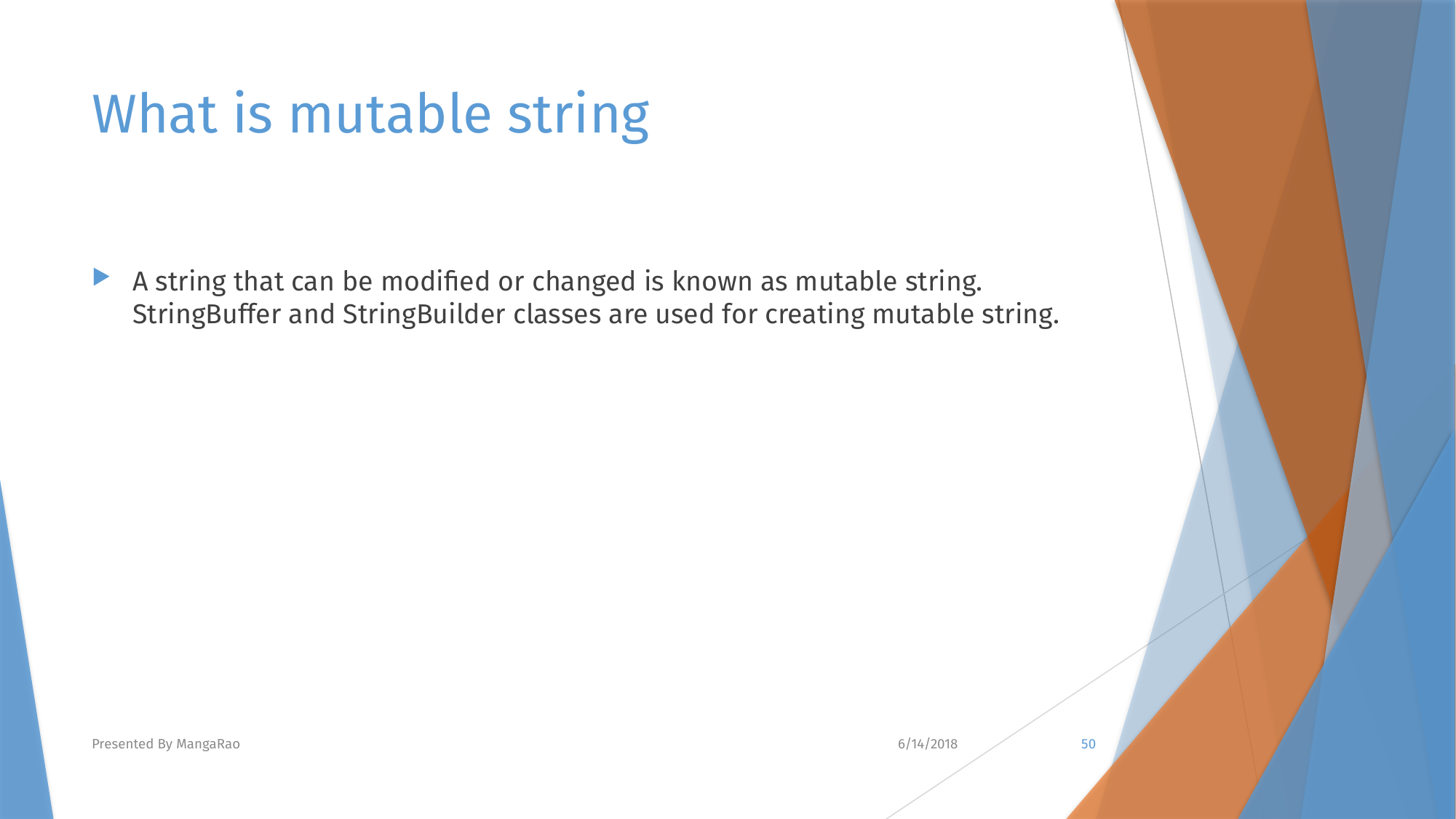

# What is mutable string
A string that can be modified or changed is known as mutable string. StringBuffer and StringBuilder classes are used for creating mutable string.
Presented By MangaRao
6/14/2018
50